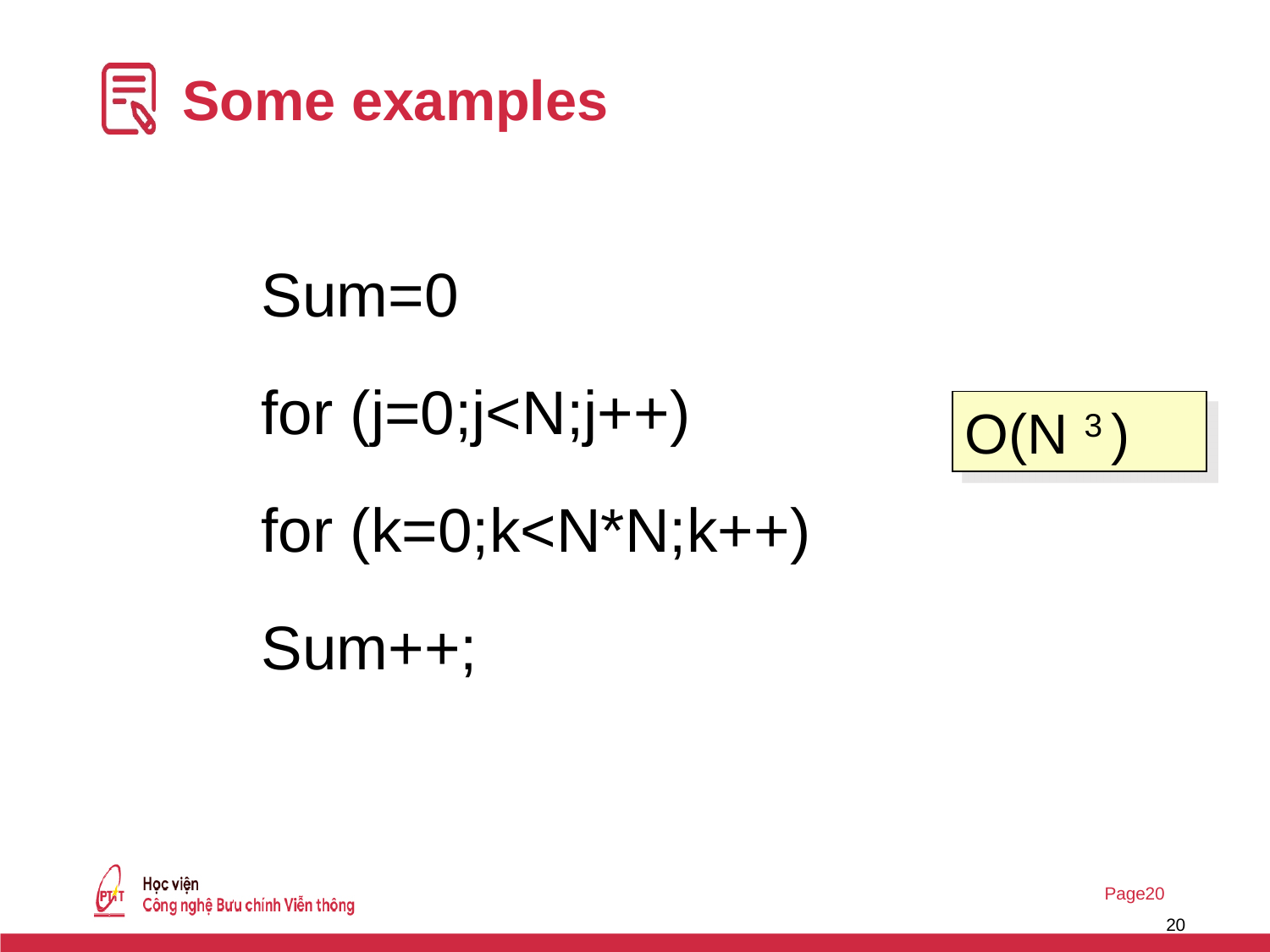

# Some examples
Sum=0
for (j=0;j<N;j++)
for (k=0;k<N*N;k++)
Sum++;

O(N 3 )
20